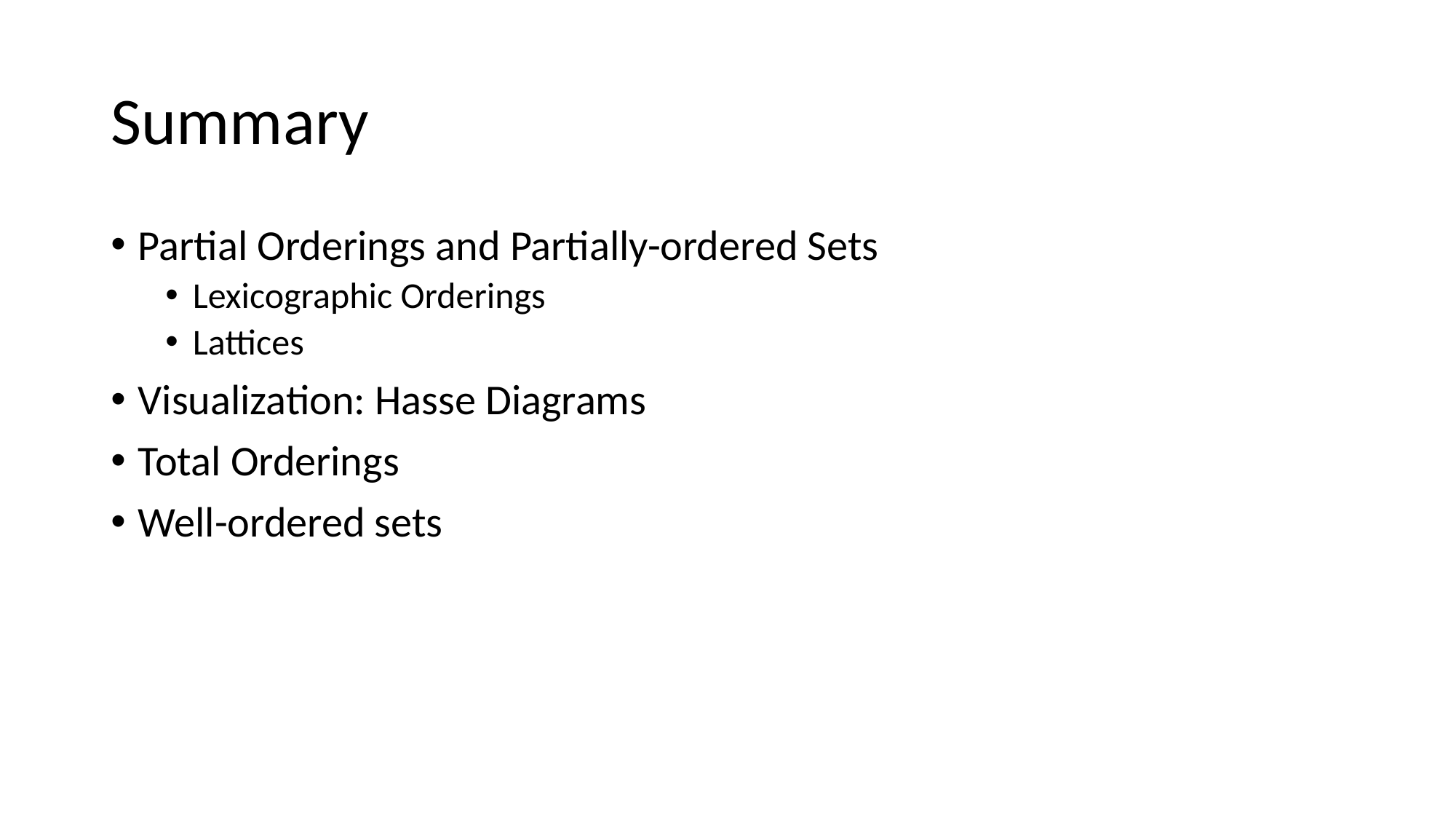

# Summary
Partial Orderings and Partially-ordered Sets
Lexicographic Orderings
Lattices
Visualization: Hasse Diagrams
Total Orderings
Well-ordered sets